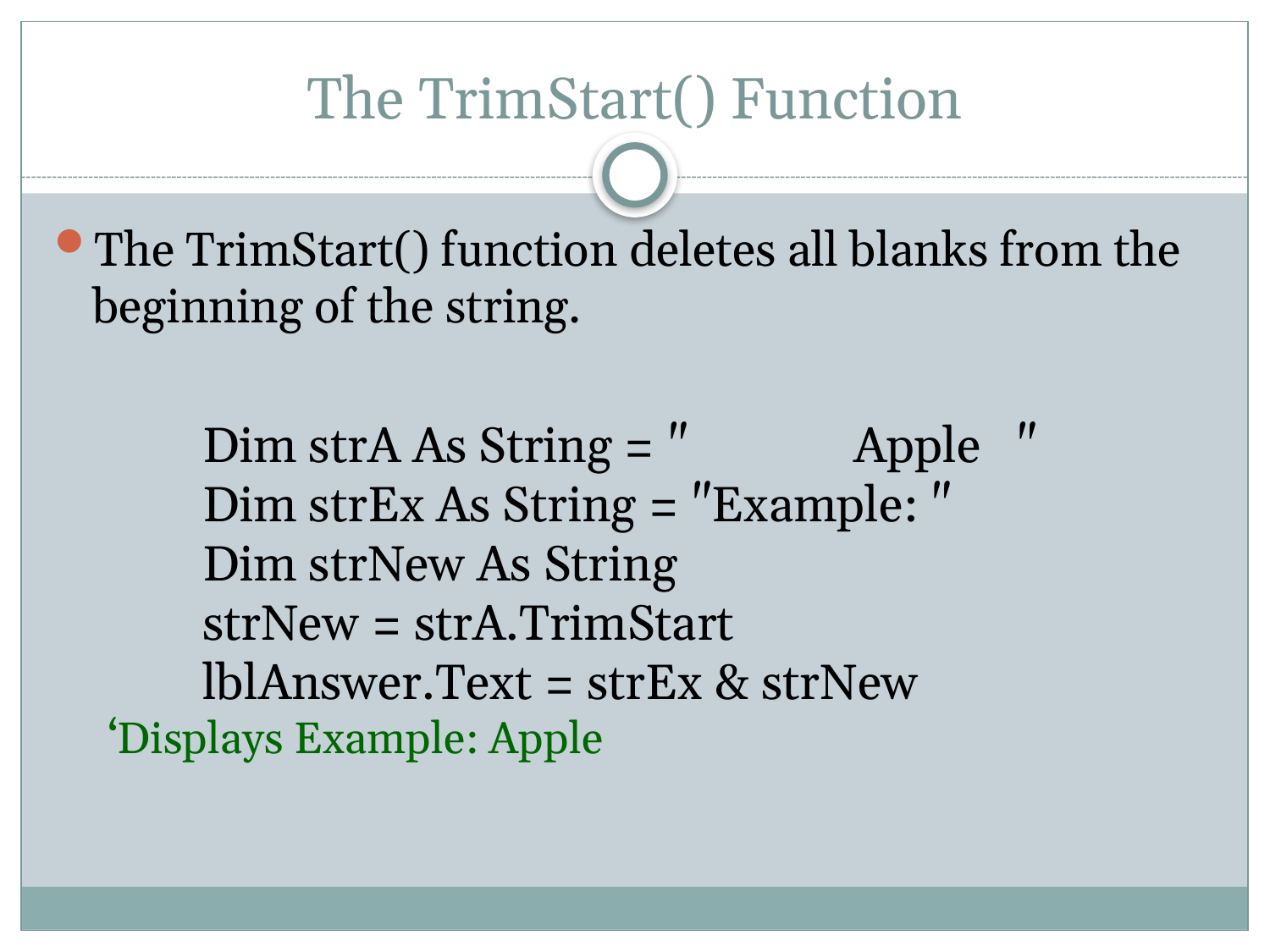

# The TrimStart() Function
The TrimStart() function deletes all blanks from the beginning of the string.
        Dim strA As String = "              Apple   "
        Dim strEx As String = "Example: "
        Dim strNew As String
        strNew = strA.TrimStart
        lblAnswer.Text = strEx & strNew	‘Displays Example: Apple